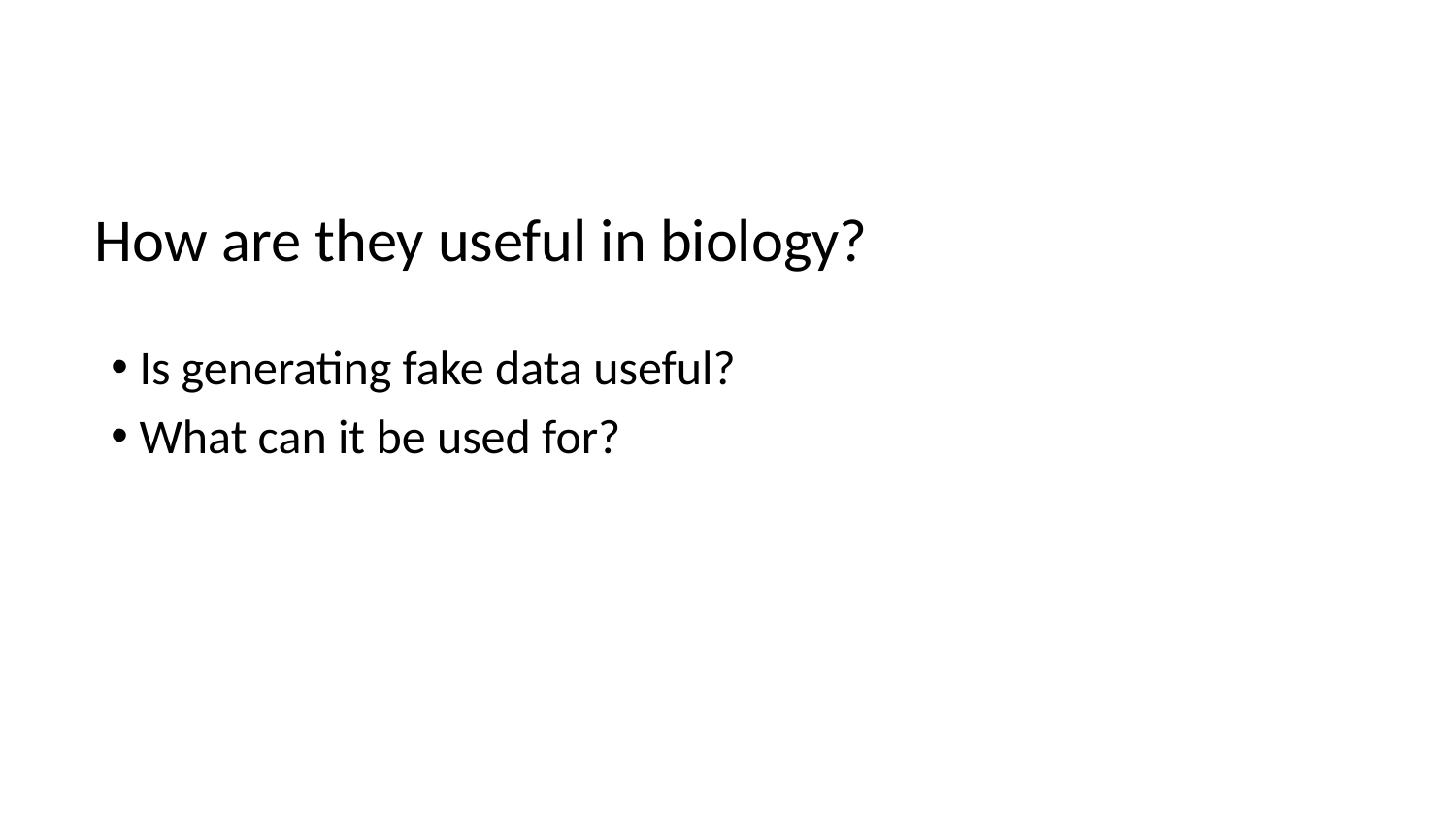

# How are they useful in biology?
Is generating fake data useful?
What can it be used for?